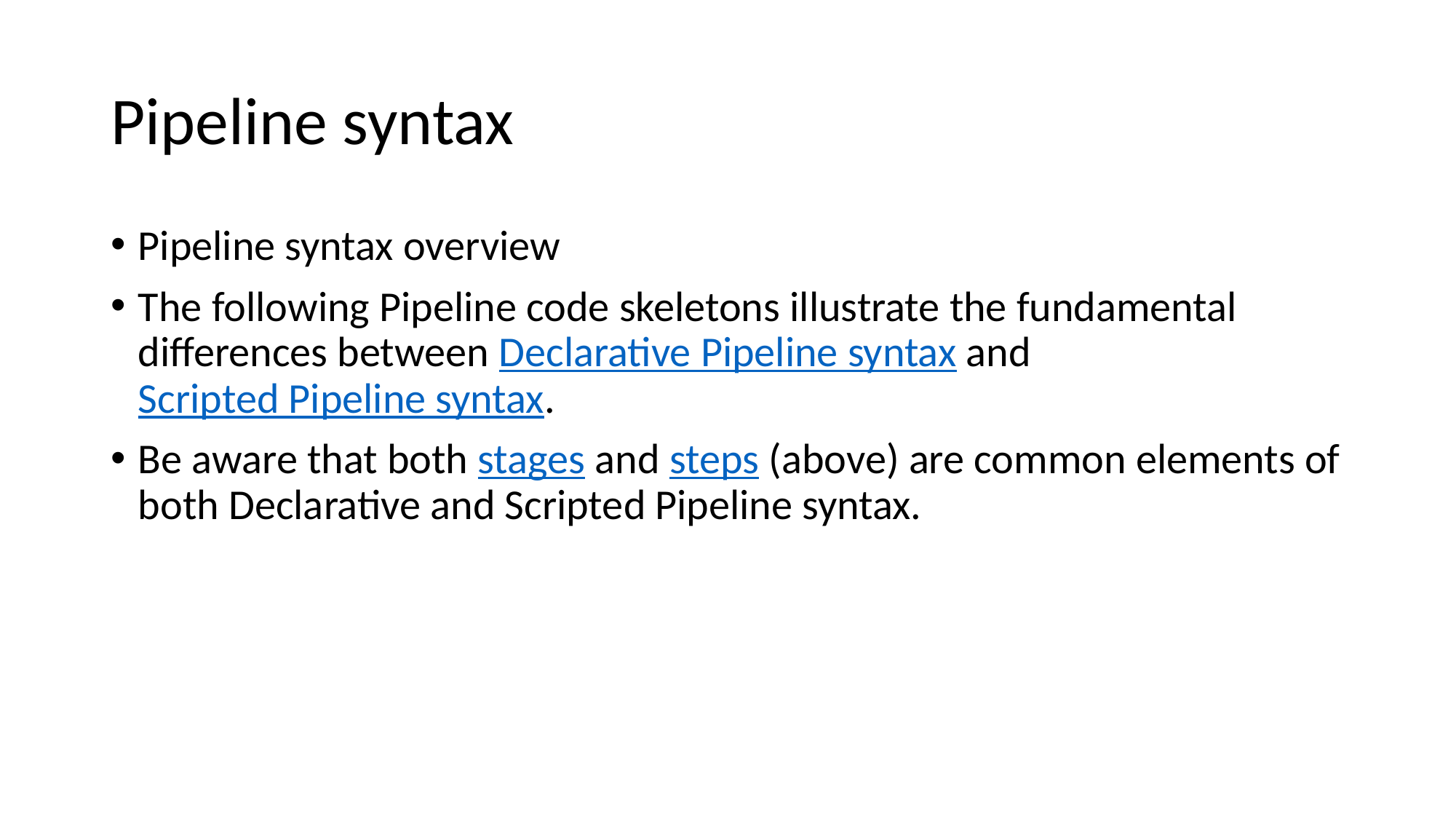

# Pipeline syntax
Pipeline syntax overview
The following Pipeline code skeletons illustrate the fundamental differences between Declarative Pipeline syntax and Scripted Pipeline syntax.
Be aware that both stages and steps (above) are common elements of both Declarative and Scripted Pipeline syntax.